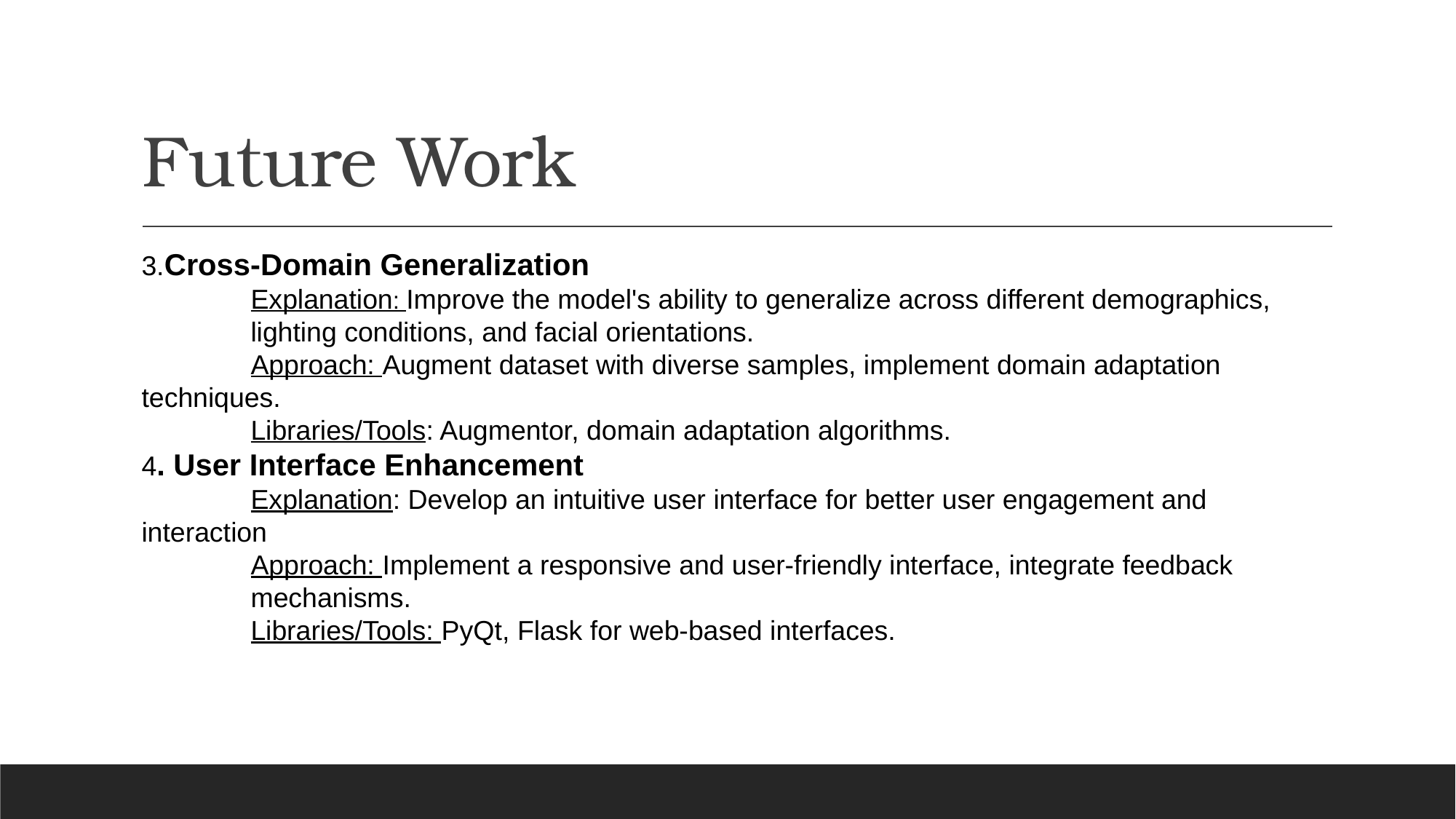

# Future Work
3.Cross-Domain Generalization
	Explanation: Improve the model's ability to generalize across different demographics, 	lighting conditions, and facial orientations.
	Approach: Augment dataset with diverse samples, implement domain adaptation 	techniques.
	Libraries/Tools: Augmentor, domain adaptation algorithms.
4. User Interface Enhancement
	Explanation: Develop an intuitive user interface for better user engagement and 	interaction
	Approach: Implement a responsive and user-friendly interface, integrate feedback 	mechanisms.
	Libraries/Tools: PyQt, Flask for web-based interfaces.